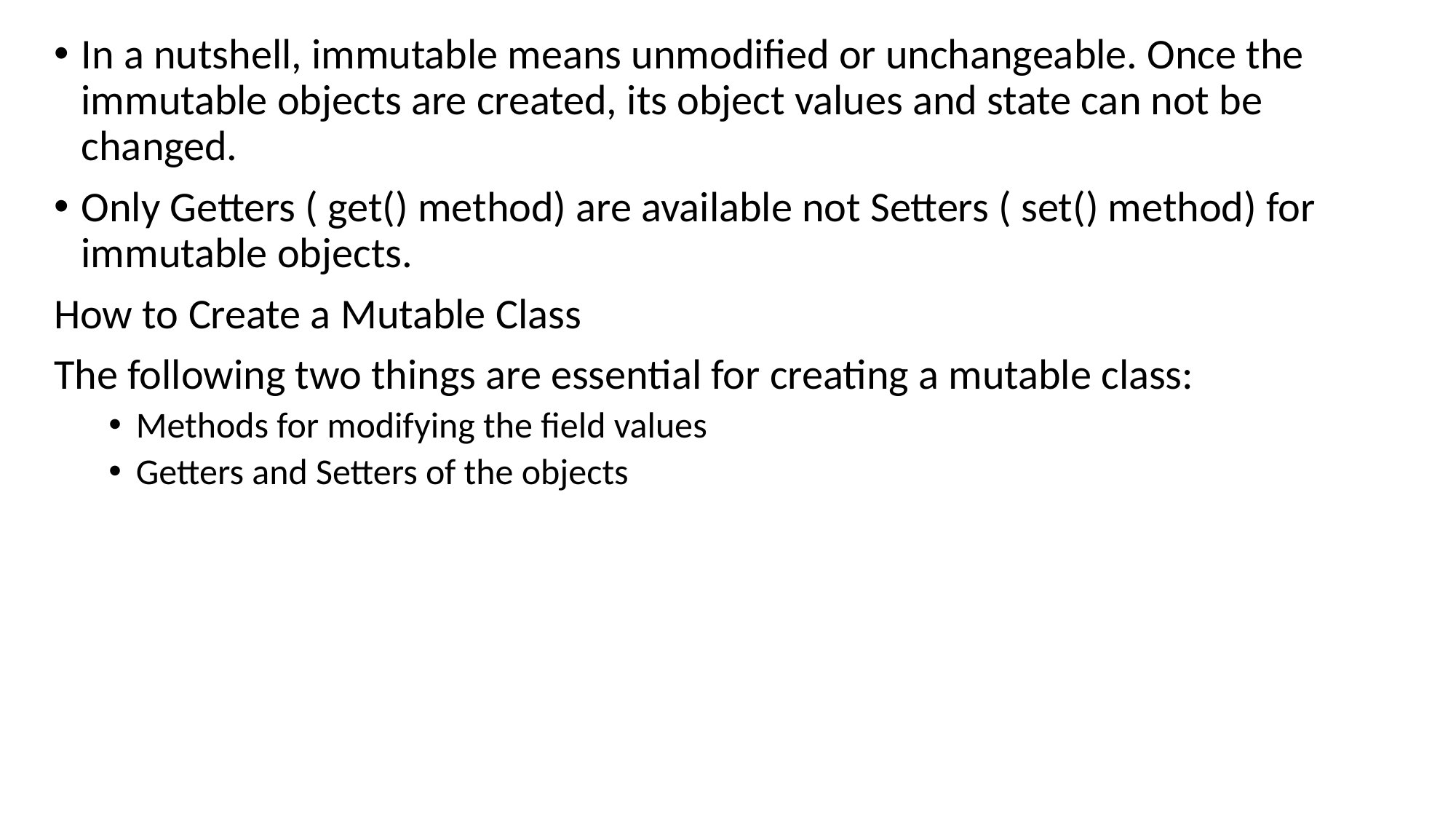

In a nutshell, immutable means unmodified or unchangeable. Once the immutable objects are created, its object values and state can not be changed.
Only Getters ( get() method) are available not Setters ( set() method) for immutable objects.
How to Create a Mutable Class
The following two things are essential for creating a mutable class:
Methods for modifying the field values
Getters and Setters of the objects